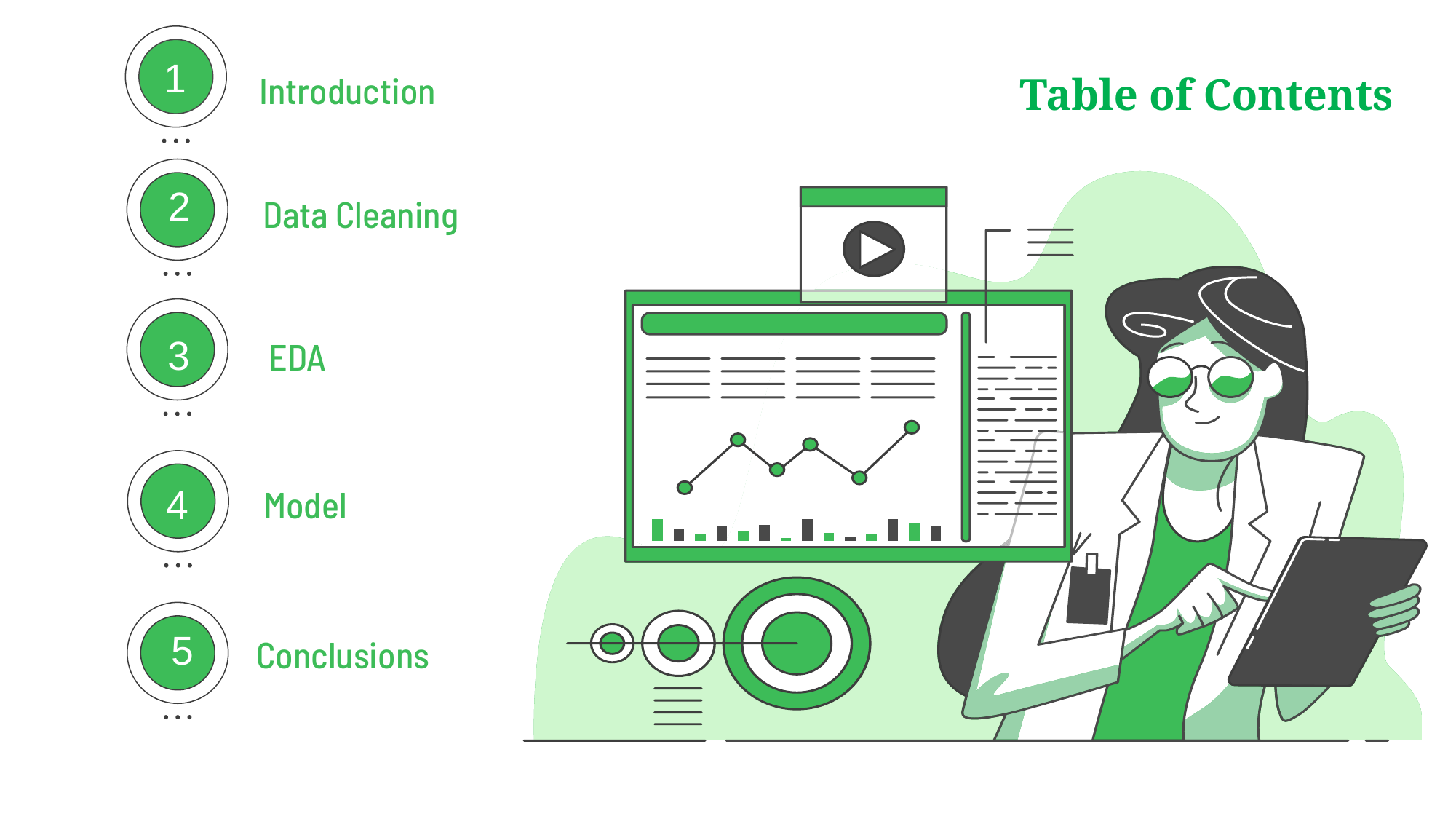

# Table of Contents

Introduction
1

Data Cleaning

2

EDA
3

Model
4

Conclusions
5